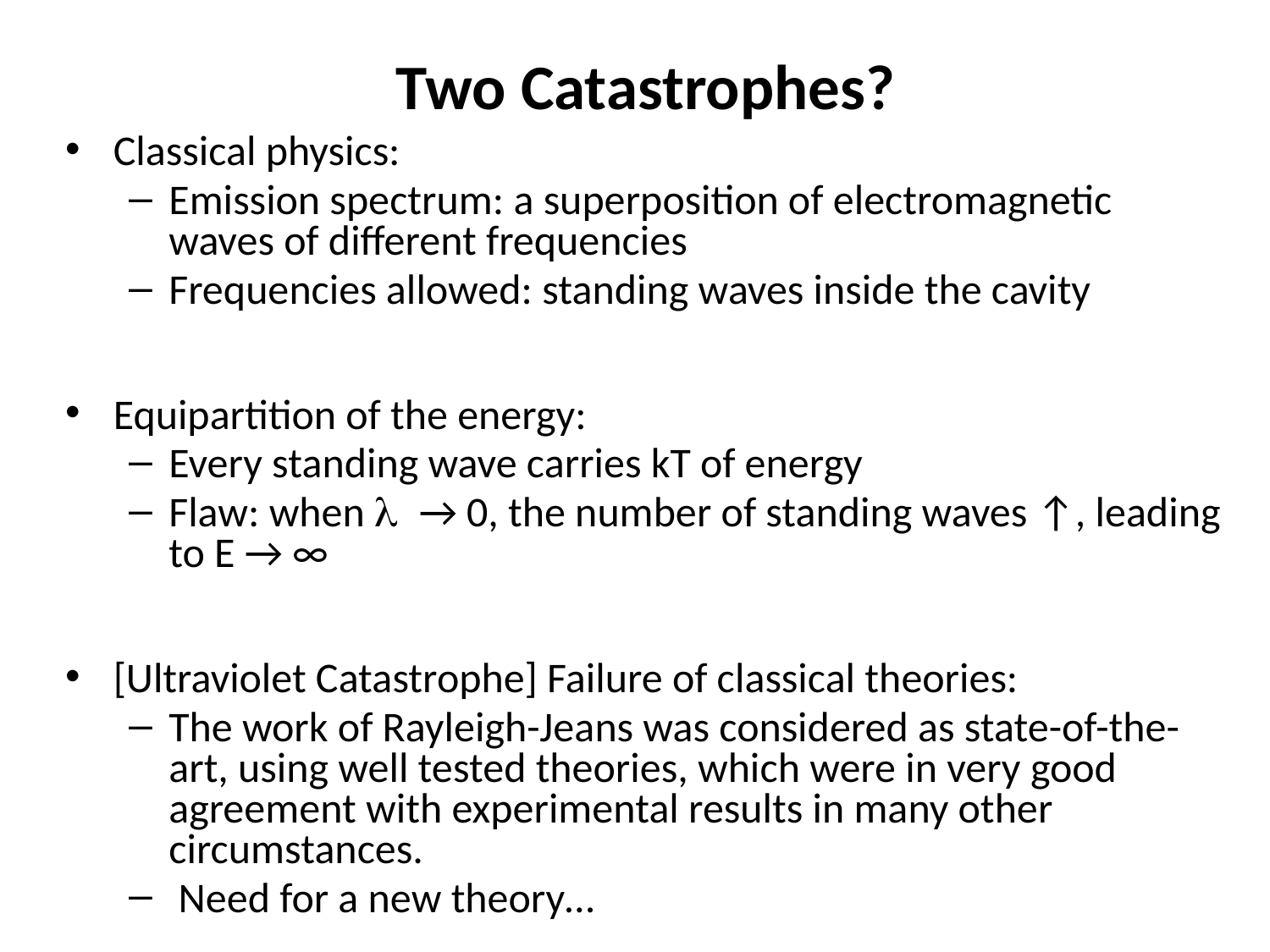

# Two Catastrophes?
Classical physics:
Emission spectrum: a superposition of electromagnetic waves of different frequencies
Frequencies allowed: standing waves inside the cavity

Equipartition of the energy:
Every standing wave carries kT of energy
Flaw: when λ → 0, the number of standing waves ↑, leading to E → ∞

[Ultraviolet Catastrophe] Failure of classical theories:
The work of Rayleigh-Jeans was considered as state-of-the-art, using well tested theories, which were in very good agreement with experimental results in many other circumstances.
 Need for a new theory…